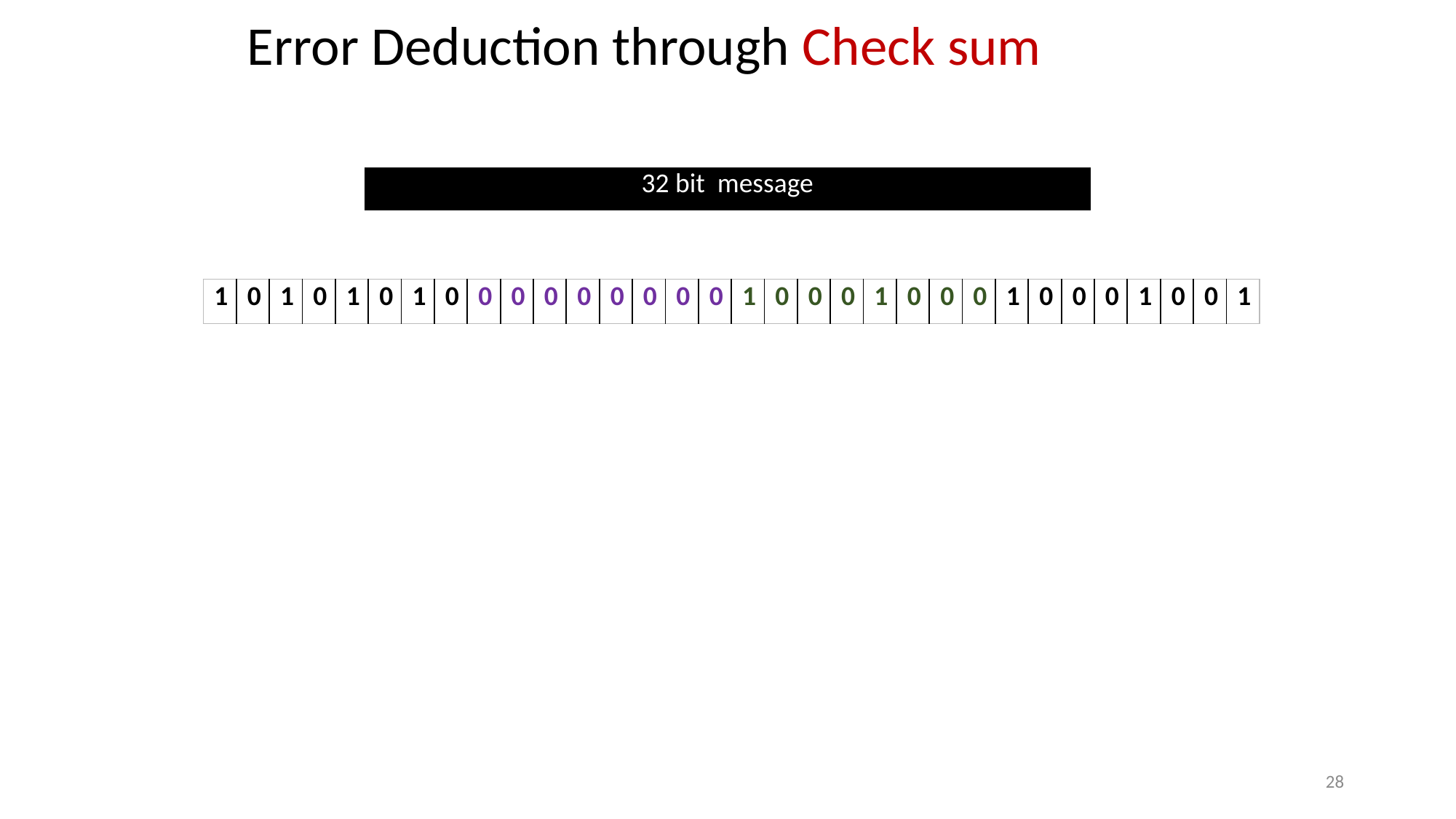

# Error Deduction through Check sum
| 32 bit message |
| --- |
| 1 | 0 | 1 | 0 | 1 | 0 | 1 | 0 | 0 | 0 | 0 | 0 | 0 | 0 | 0 | 0 | 1 | 0 | 0 | 0 | 1 | 0 | 0 | 0 | 1 | 0 | 0 | 0 | 1 | 0 | 0 | 1 |
| --- | --- | --- | --- | --- | --- | --- | --- | --- | --- | --- | --- | --- | --- | --- | --- | --- | --- | --- | --- | --- | --- | --- | --- | --- | --- | --- | --- | --- | --- | --- | --- |
28